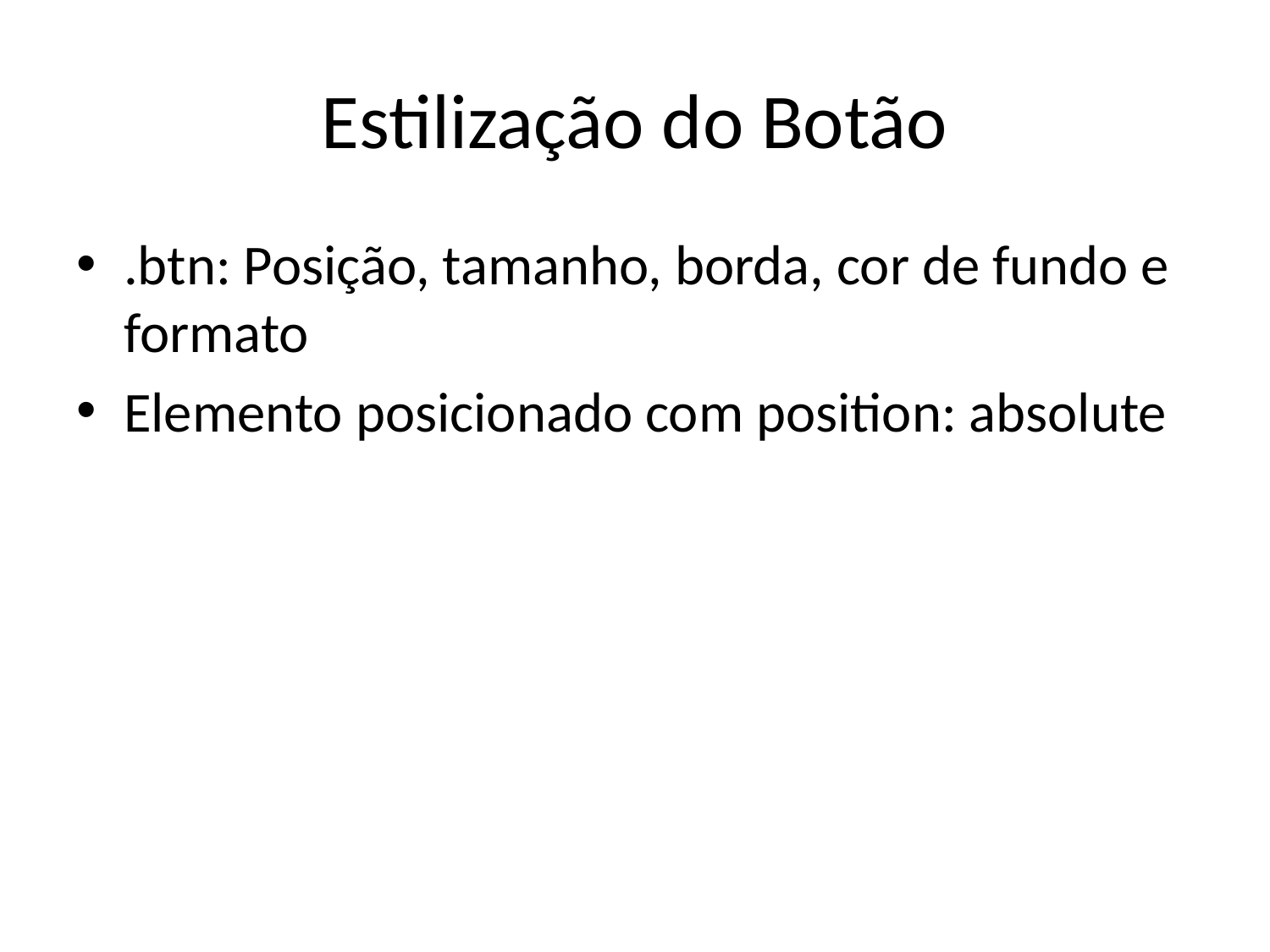

# Estilização do Botão
.btn: Posição, tamanho, borda, cor de fundo e formato
Elemento posicionado com position: absolute